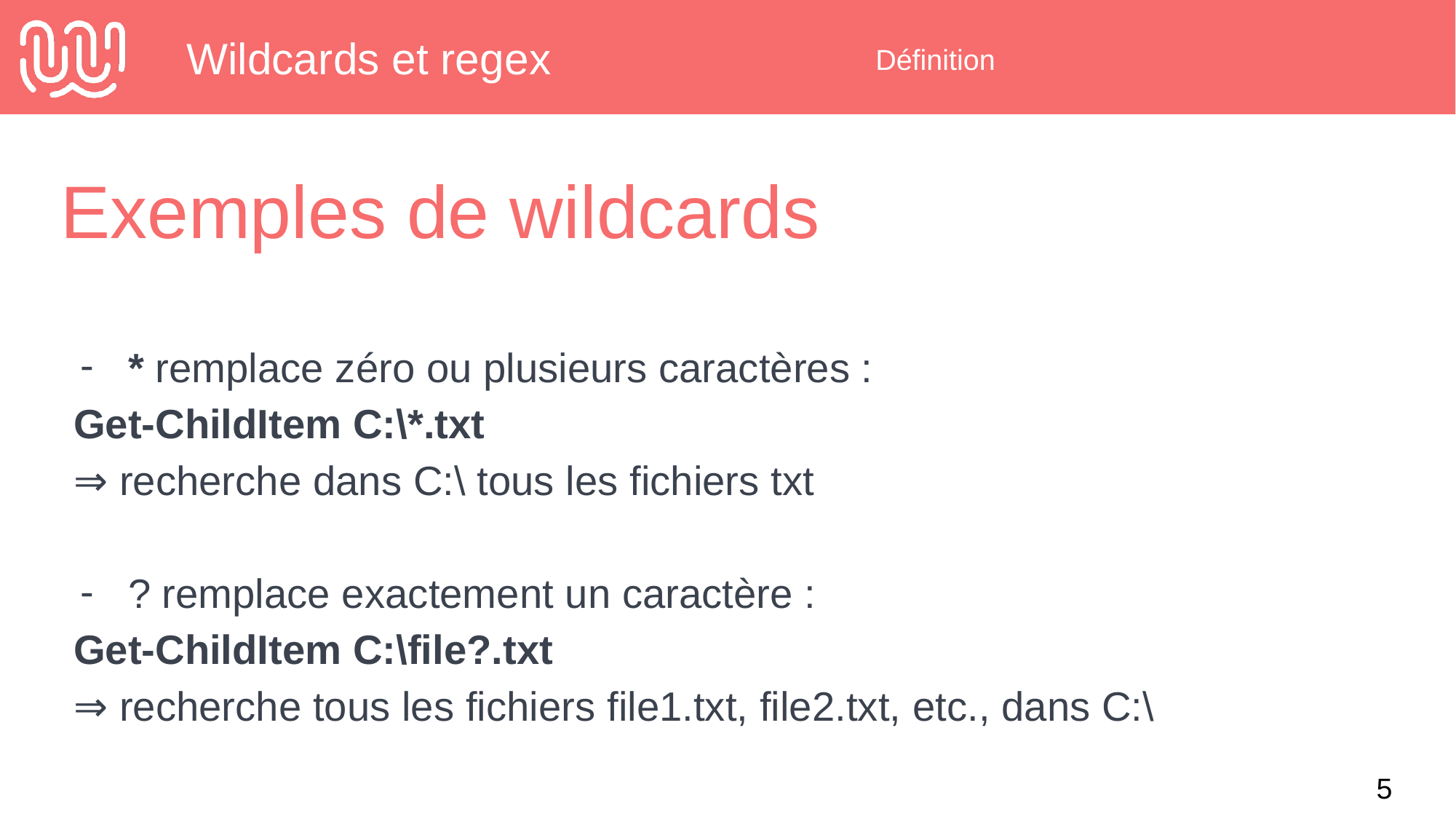

# Wildcards et regex
Définition
Exemples de wildcards
* remplace zéro ou plusieurs caractères :
Get-ChildItem C:\*.txt
⇒ recherche dans C:\ tous les fichiers txt

? remplace exactement un caractère :
Get-ChildItem C:\file?.txt
⇒ recherche tous les fichiers file1.txt, file2.txt, etc., dans C:\
5